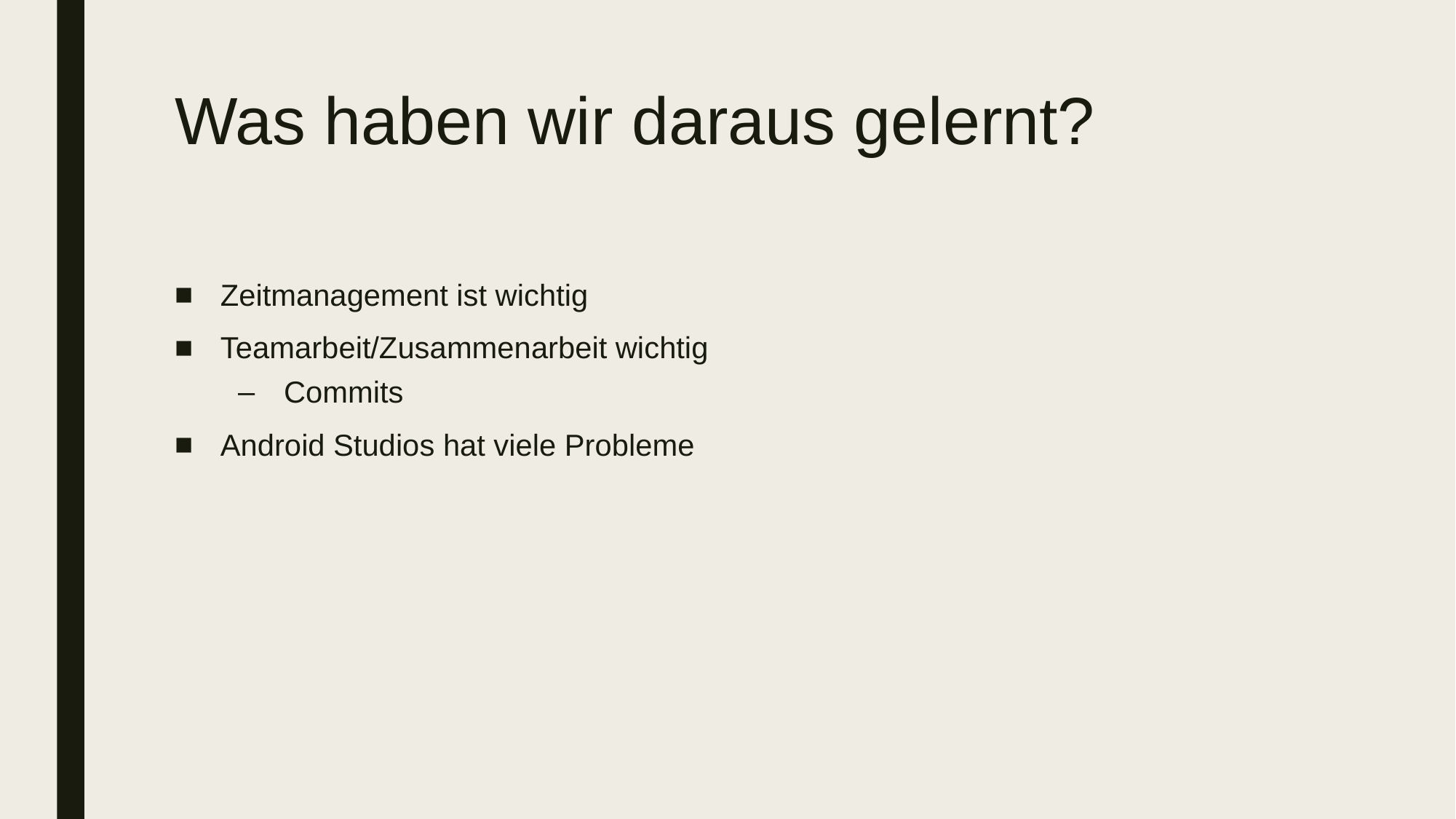

# Was haben wir daraus gelernt?
Zeitmanagement ist wichtig
Teamarbeit/Zusammenarbeit wichtig
Commits
Android Studios hat viele Probleme